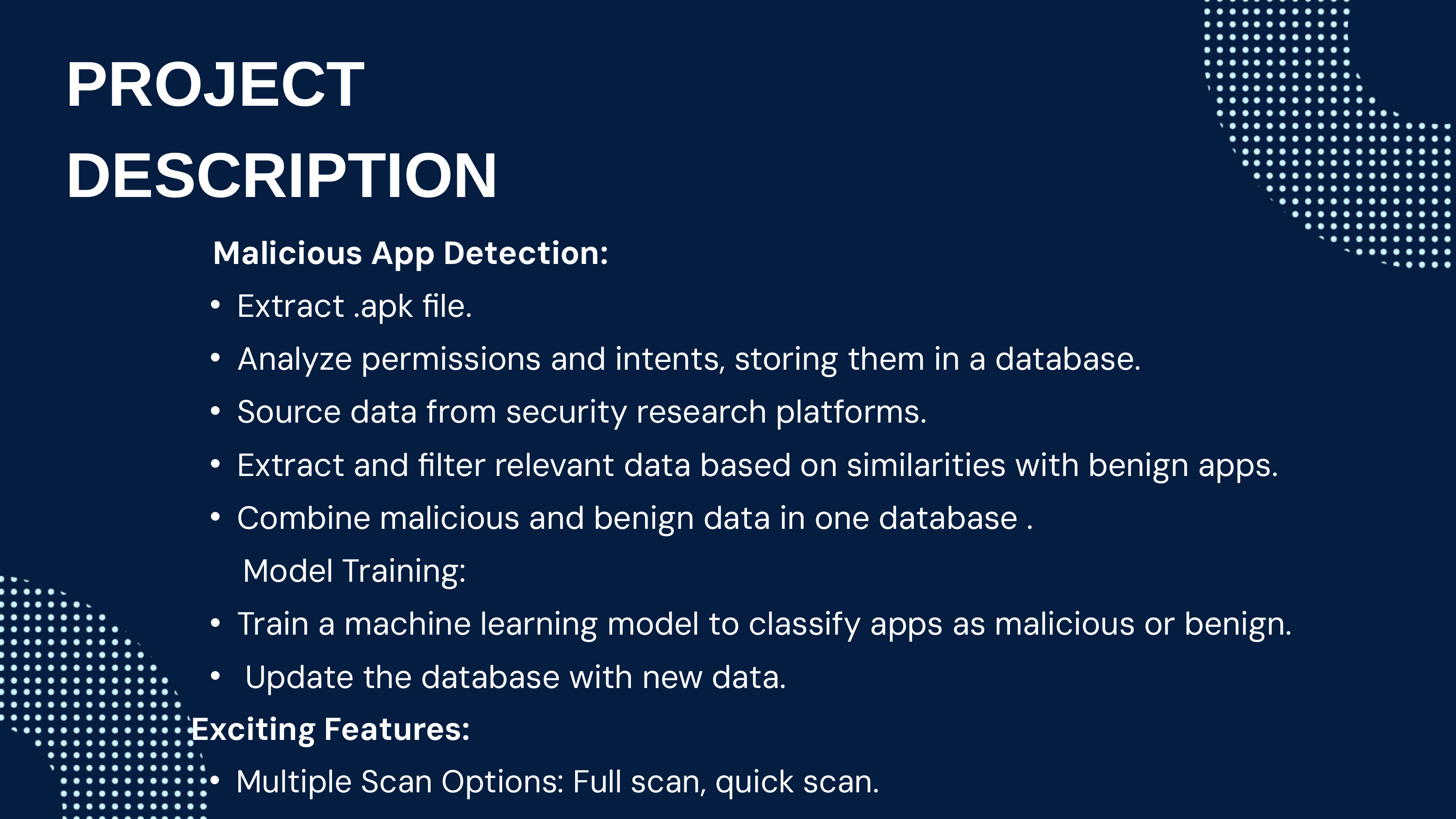

PROJECT DESCRIPTION

    Malicious App Detection:
Extract .apk file.
Analyze permissions and intents, storing them in a database.
Source data from security research platforms.
Extract and filter relevant data based on similarities with benign apps.
Combine malicious and benign data in one database .
       Model Training:
Train a machine learning model to classify apps as malicious or benign.
 Update the database with new data.
 Exciting Features:
Multiple Scan Options: Full scan, quick scan.
Custom App Management: Whitelist trusted apps, blacklist risky ones, and block known malicious apps using a predefined list.